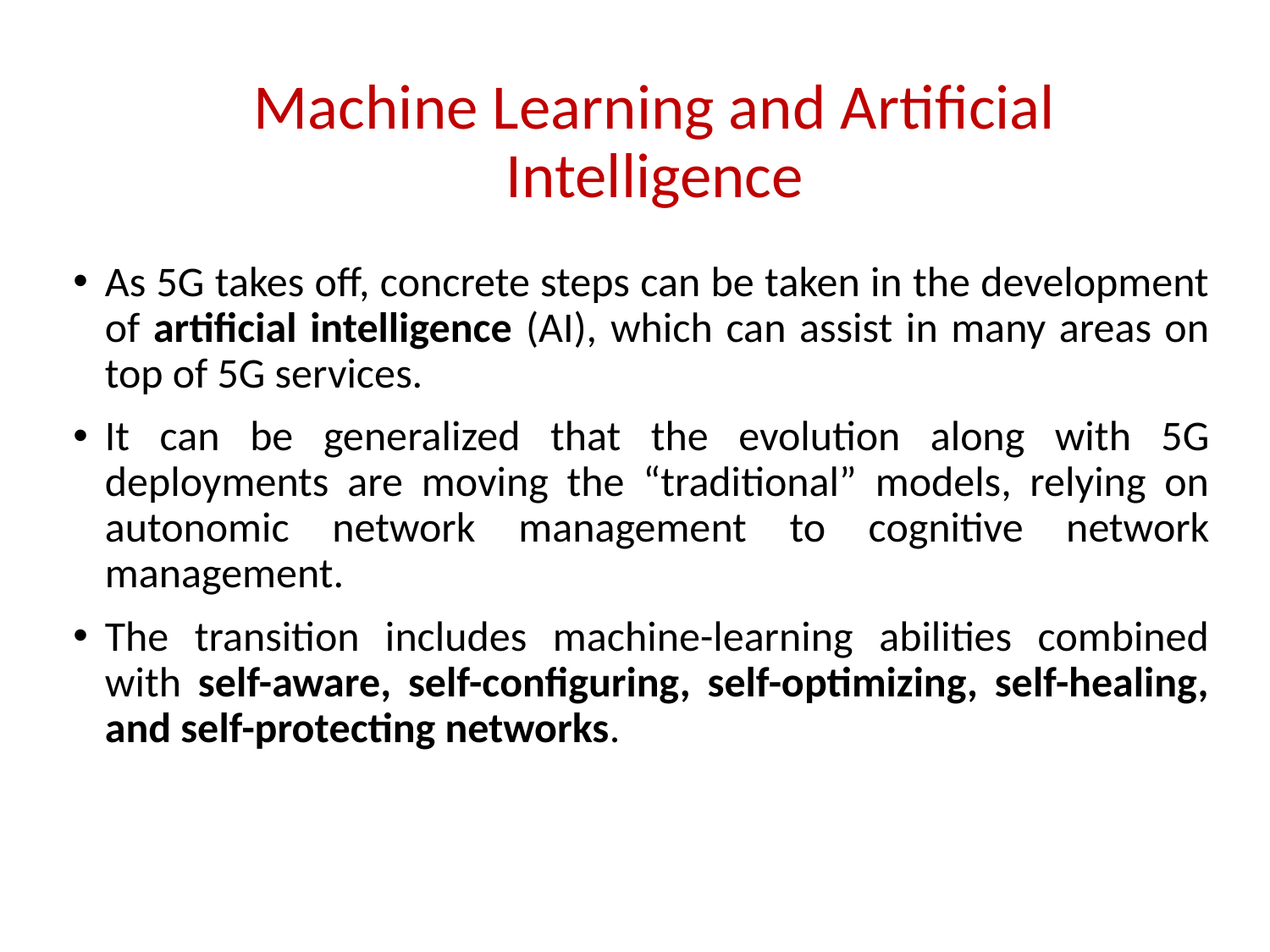

# Machine Learning and Artificial Intelligence
As 5G takes off, concrete steps can be taken in the development of artificial intelligence (AI), which can assist in many areas on top of 5G services.
It can be generalized that the evolution along with 5G deployments are moving the “traditional” models, relying on autonomic network management to cognitive network management.
The transition includes machine-learning abilities combined with self-aware, self-configuring, self-optimizing, self-healing, and self-protecting networks.